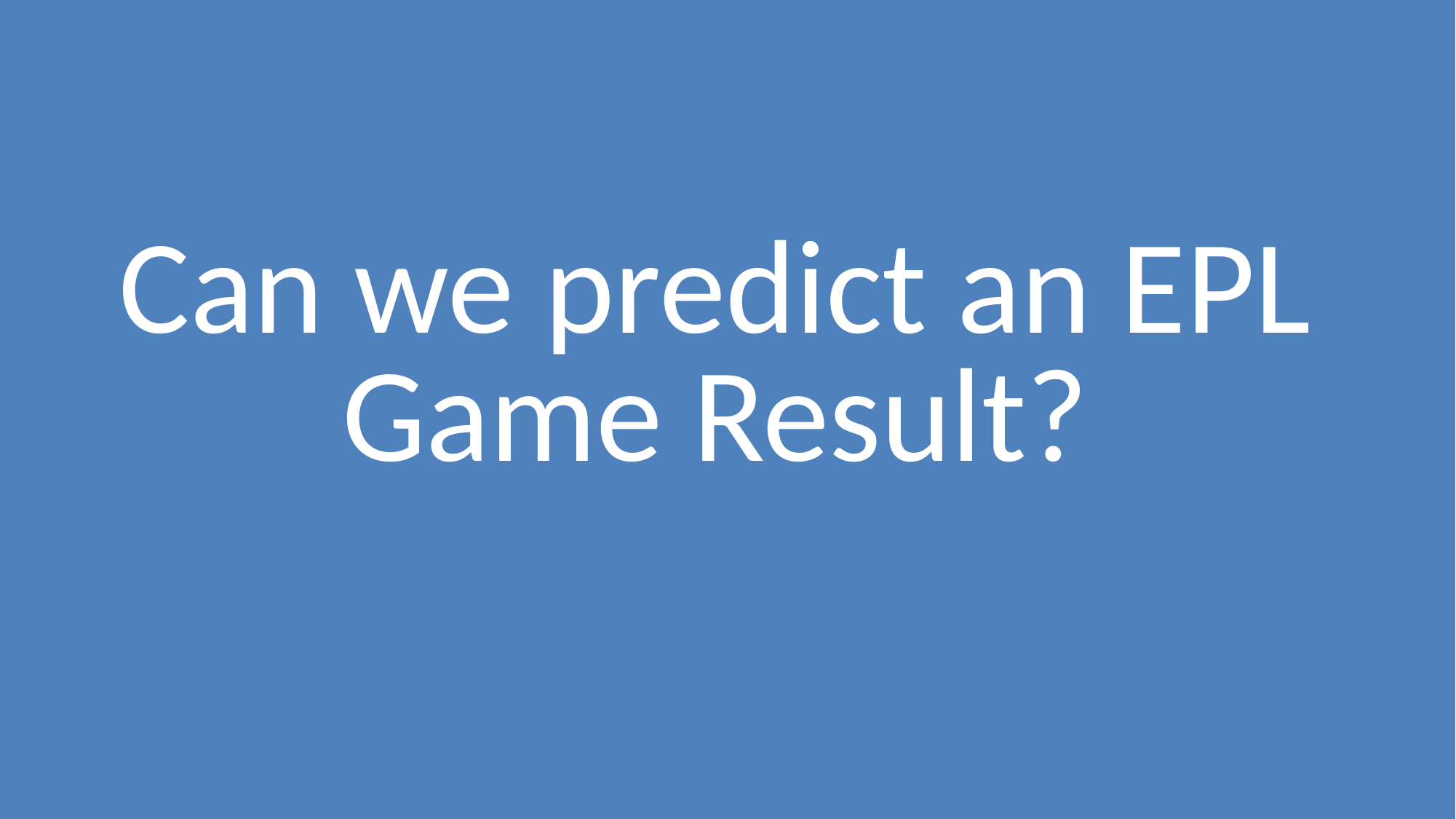

# Can we predict an EPL Game Result?